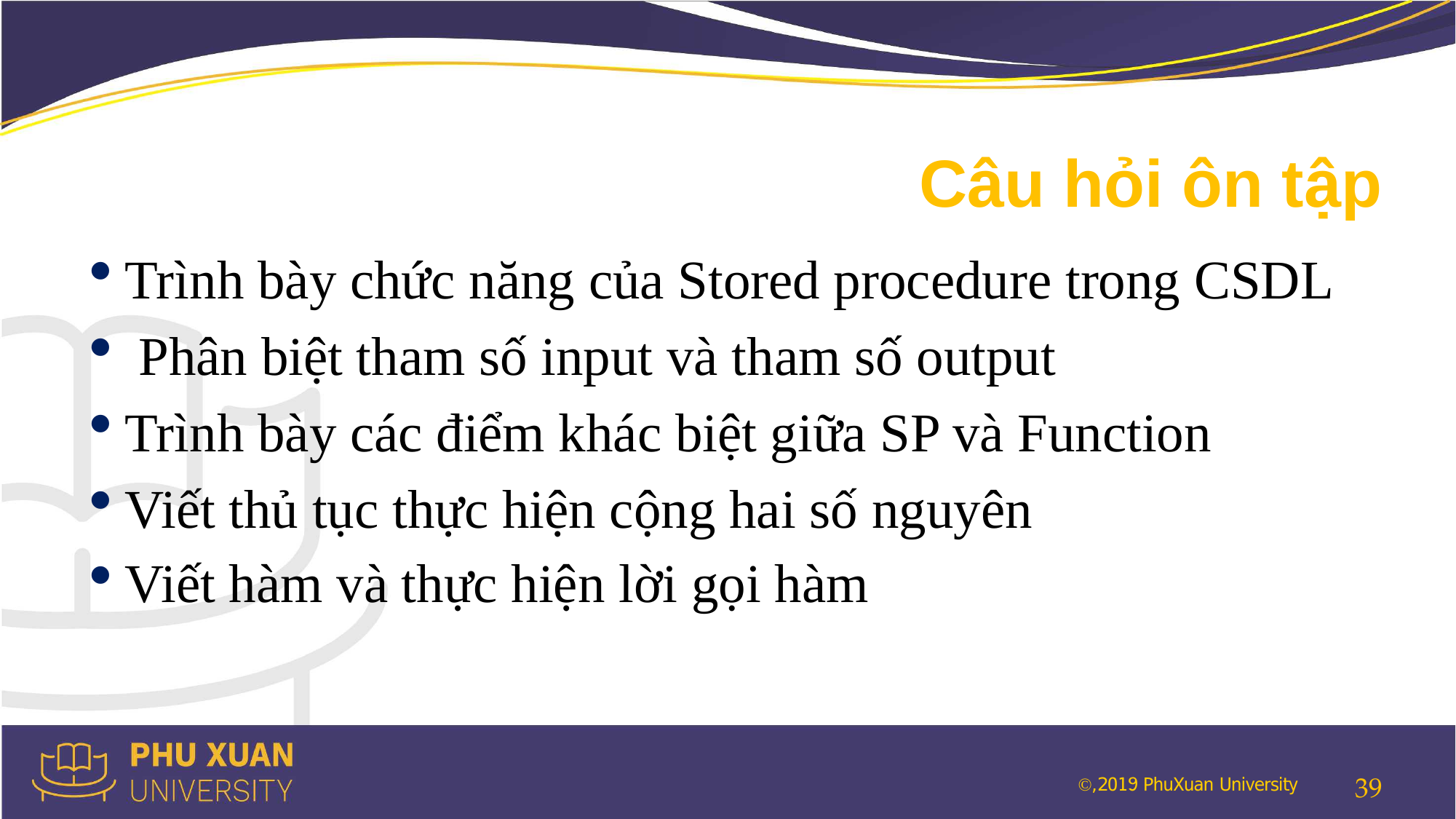

# Câu hỏi ôn tập
Trình bày chức năng của Stored procedure trong CSDL
 Phân biệt tham số input và tham số output
Trình bày các điểm khác biệt giữa SP và Function
Viết thủ tục thực hiện cộng hai số nguyên
Viết hàm và thực hiện lời gọi hàm

39